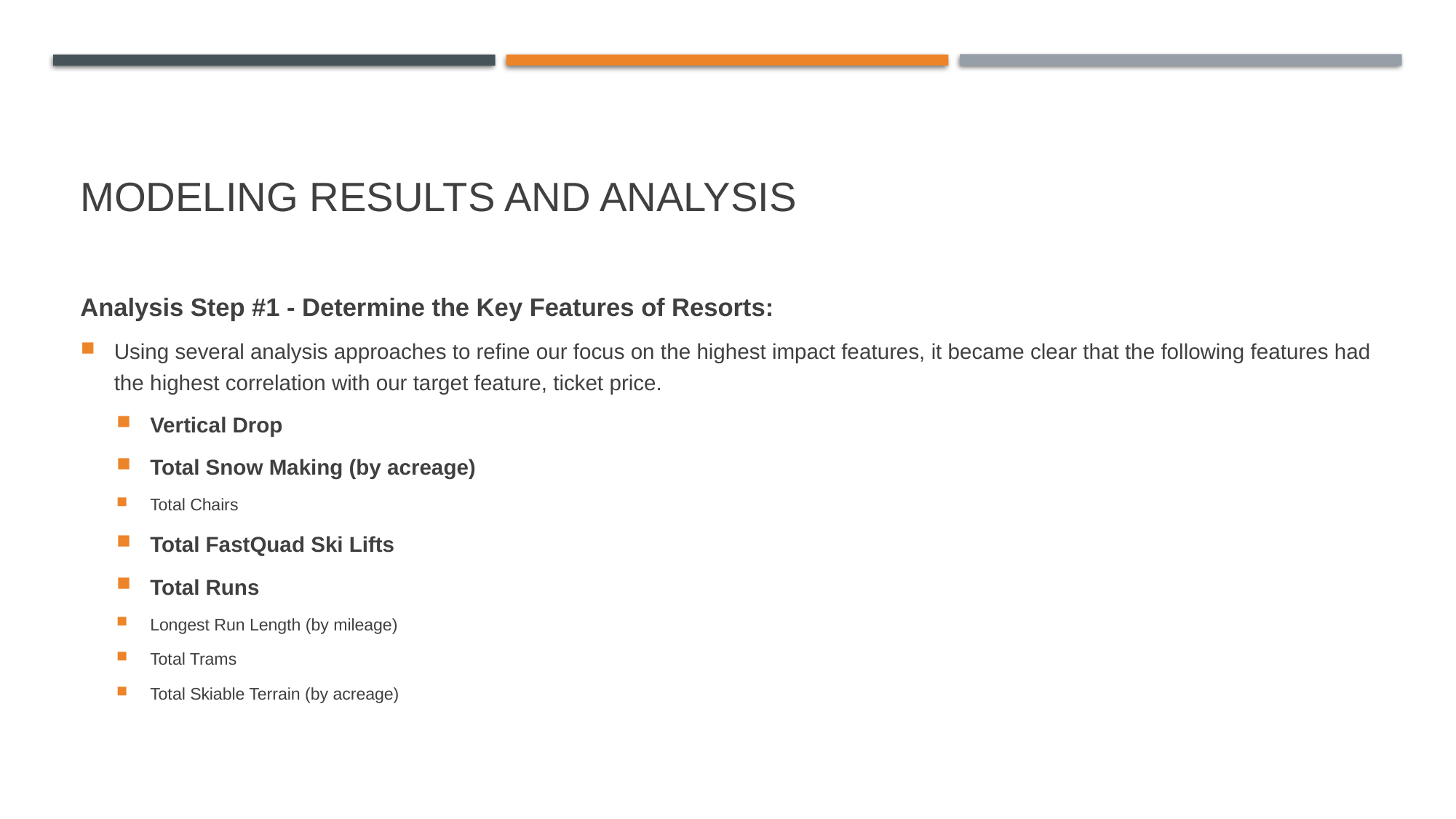

# Modeling results and analysis
Analysis Step #1 - Determine the Key Features of Resorts:
Using several analysis approaches to refine our focus on the highest impact features, it became clear that the following features had the highest correlation with our target feature, ticket price.
Vertical Drop
Total Snow Making (by acreage)
Total Chairs
Total FastQuad Ski Lifts
Total Runs
Longest Run Length (by mileage)
Total Trams
Total Skiable Terrain (by acreage)